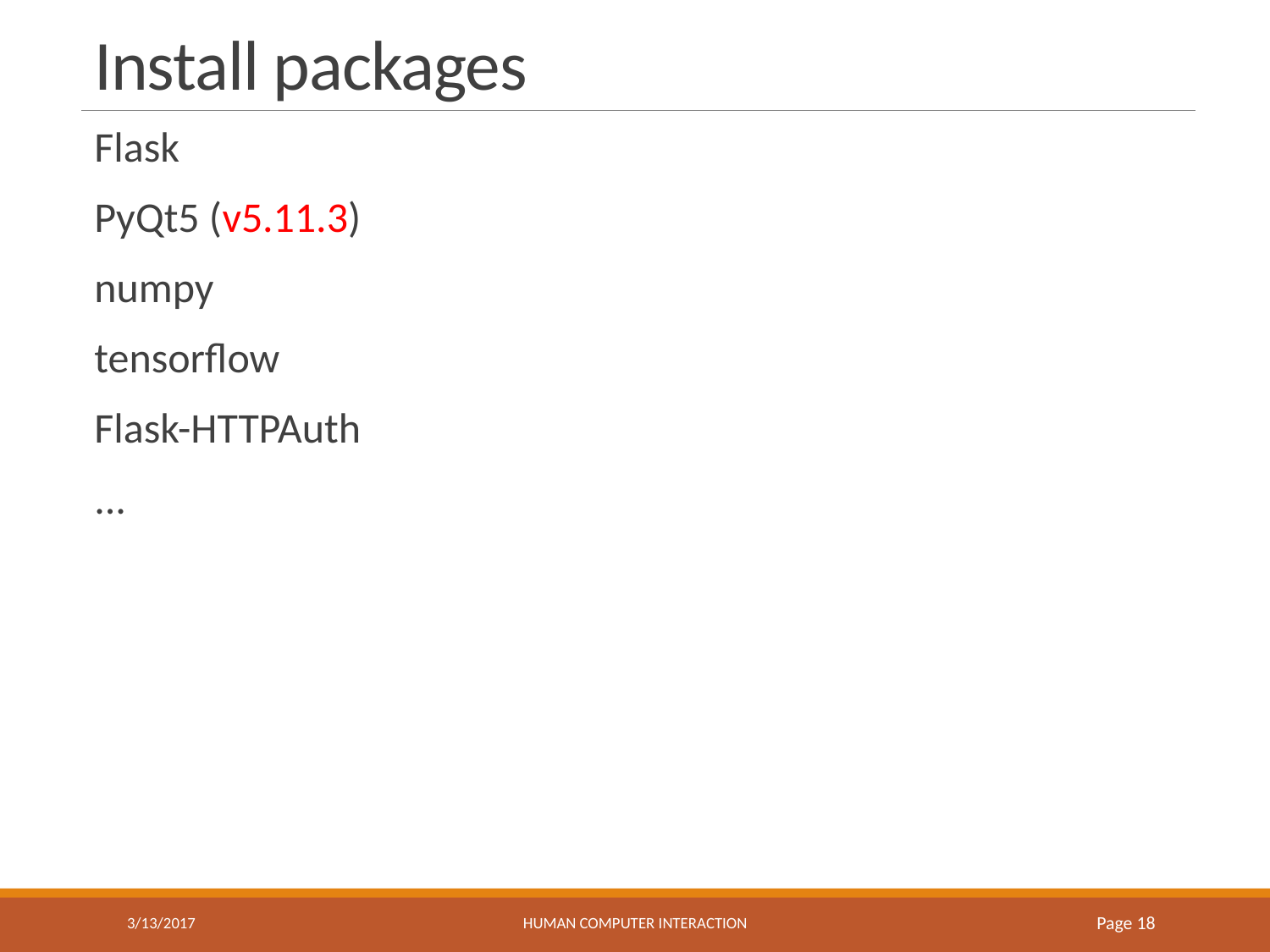

# Install packages
Flask
PyQt5 (v5.11.3)
numpy
tensorflow
Flask-HTTPAuth
...
3/13/2017
HUMAN COMPUTER INTERACTION
Page 18